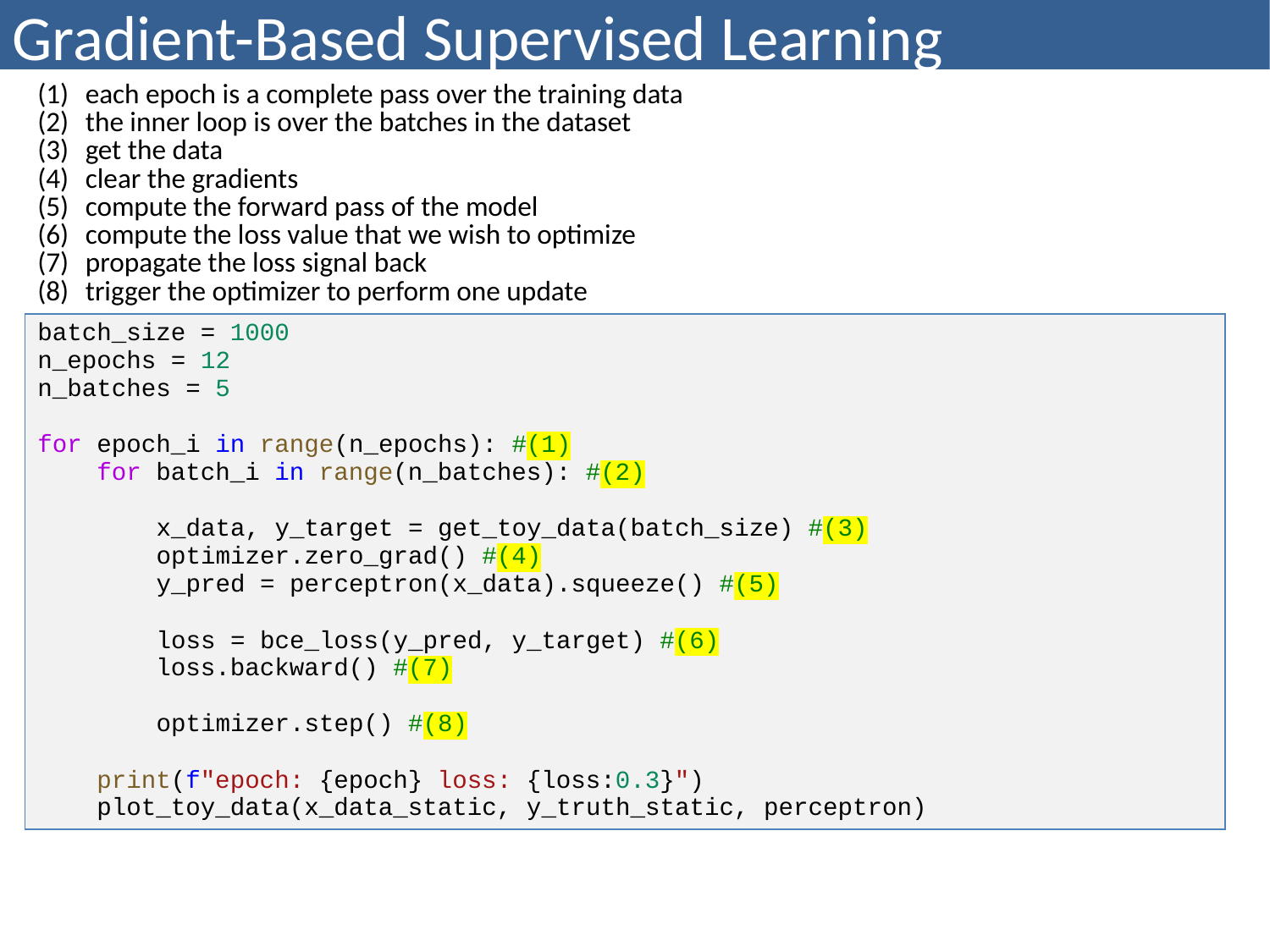

# Gradient-Based Supervised Learning
| each epoch is a complete pass over the training data the inner loop is over the batches in the dataset get the data clear the gradients compute the forward pass of the model compute the loss value that we wish to optimize propagate the loss signal back trigger the optimizer to perform one update |
| --- |
| batch\_size = 1000 n\_epochs = 12 n\_batches = 5 for epoch\_i in range(n\_epochs): #(1) for batch\_i in range(n\_batches): #(2) x\_data, y\_target = get\_toy\_data(batch\_size) #(3) optimizer.zero\_grad() #(4) y\_pred = perceptron(x\_data).squeeze() #(5) loss = bce\_loss(y\_pred, y\_target) #(6) loss.backward() #(7) optimizer.step() #(8) print(f"epoch: {epoch} loss: {loss:0.3}") plot\_toy\_data(x\_data\_static, y\_truth\_static, perceptron) |